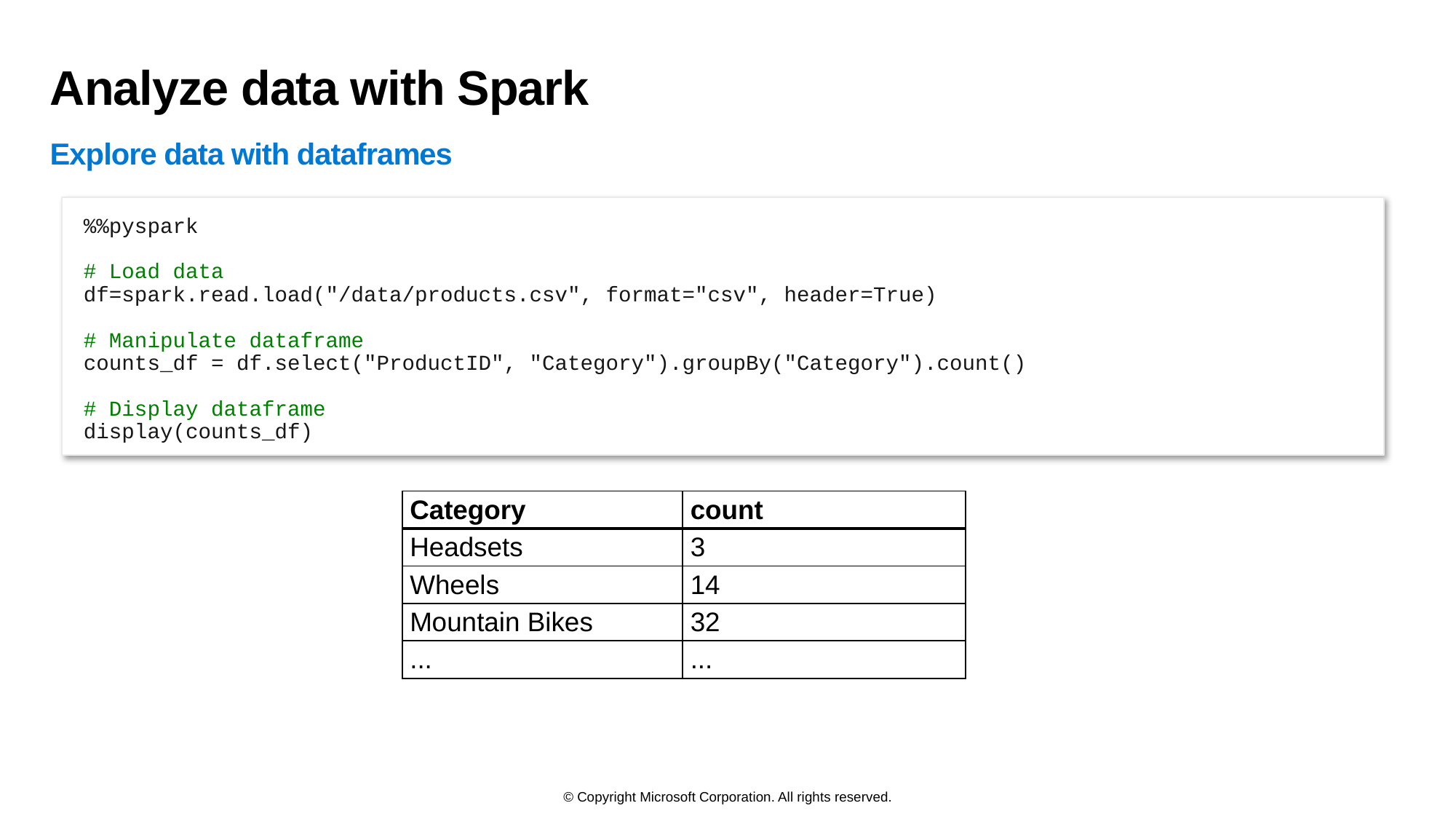

# Analyze data with Spark
Explore data with dataframes
%%pyspark

# Load data
df=spark.read.load("/data/products.csv", format="csv", header=True)

# Manipulate dataframe
counts_df = df.select("ProductID", "Category").groupBy("Category").count()

# Display dataframe
display(counts_df)
| Category | count |
| --- | --- |
| Headsets | 3 |
| Wheels | 14 |
| Mountain Bikes | 32 |
| ... | ... |